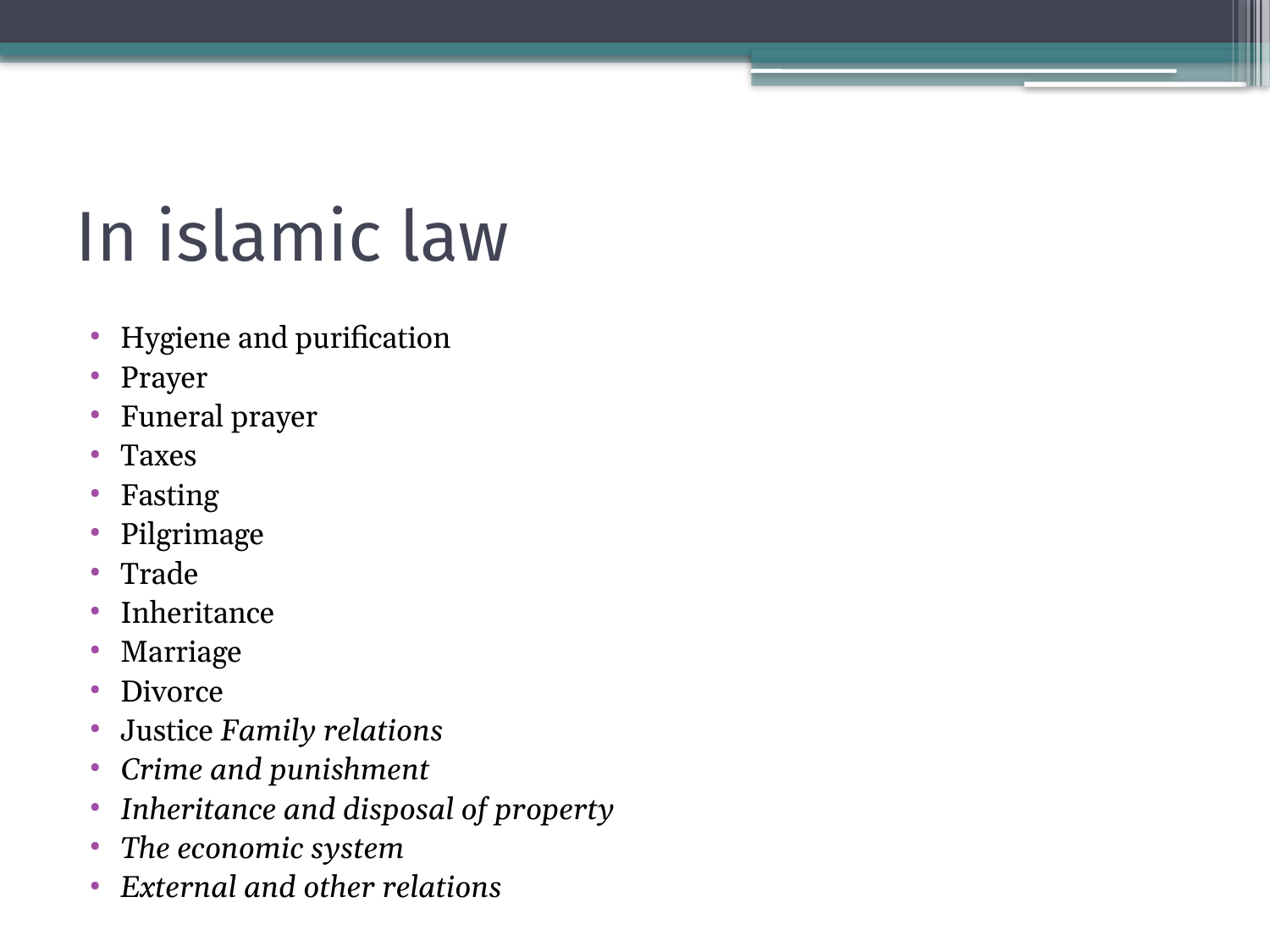

# In islamic law
Hygiene and purification
Prayer
Funeral prayer
Taxes
Fasting
Pilgrimage
Trade
Inheritance
Marriage
Divorce
Justice Family relations
Crime and punishment
Inheritance and disposal of property
The economic system
External and other relations